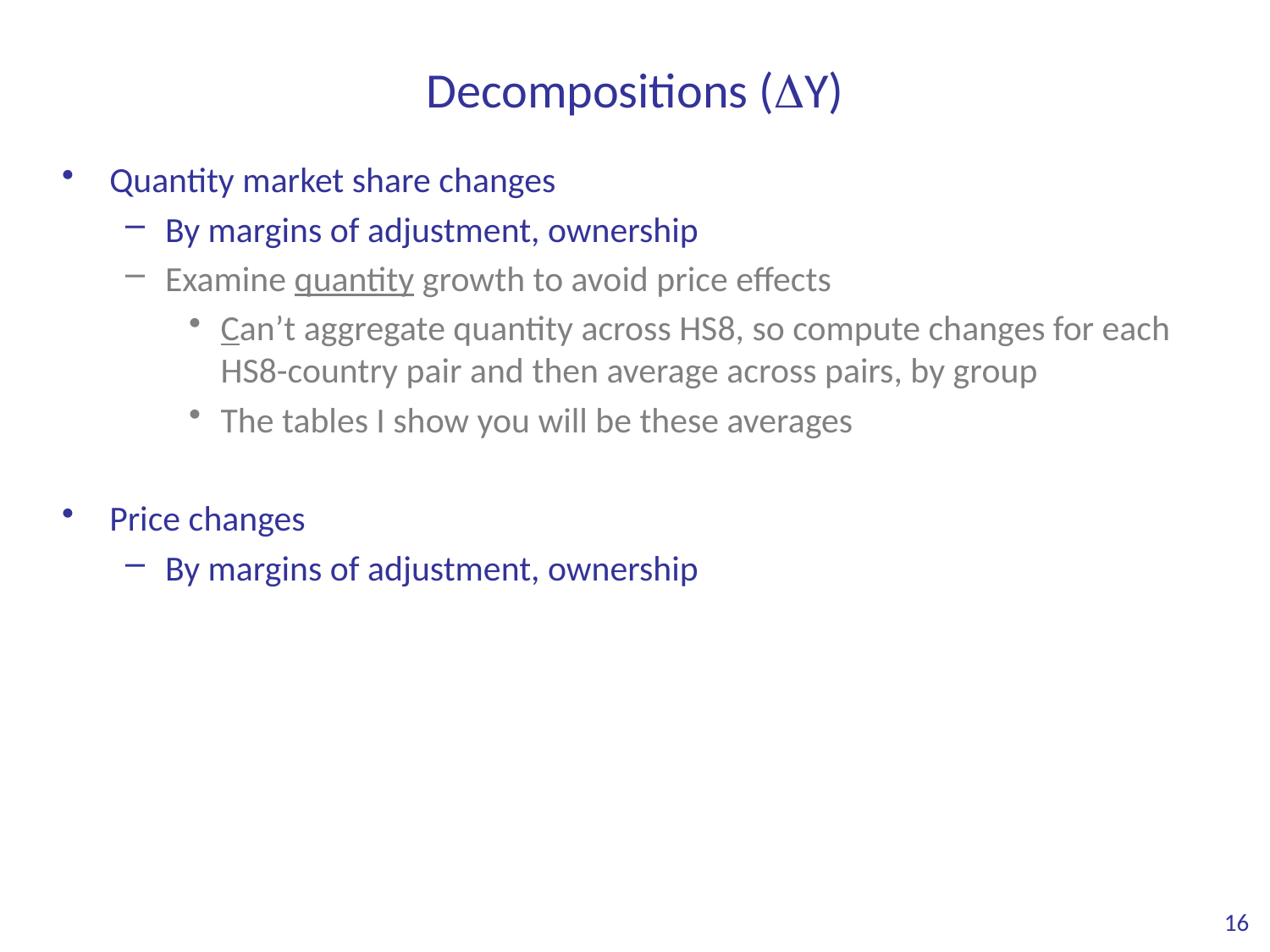

# Decompositions (ΔY)
Quantity market share changes
By margins of adjustment, ownership
Examine quantity growth to avoid price effects
Can’t aggregate quantity across HS8, so compute changes for each HS8-country pair and then average across pairs, by group
The tables I show you will be these averages

Price changes
By margins of adjustment, ownership

16